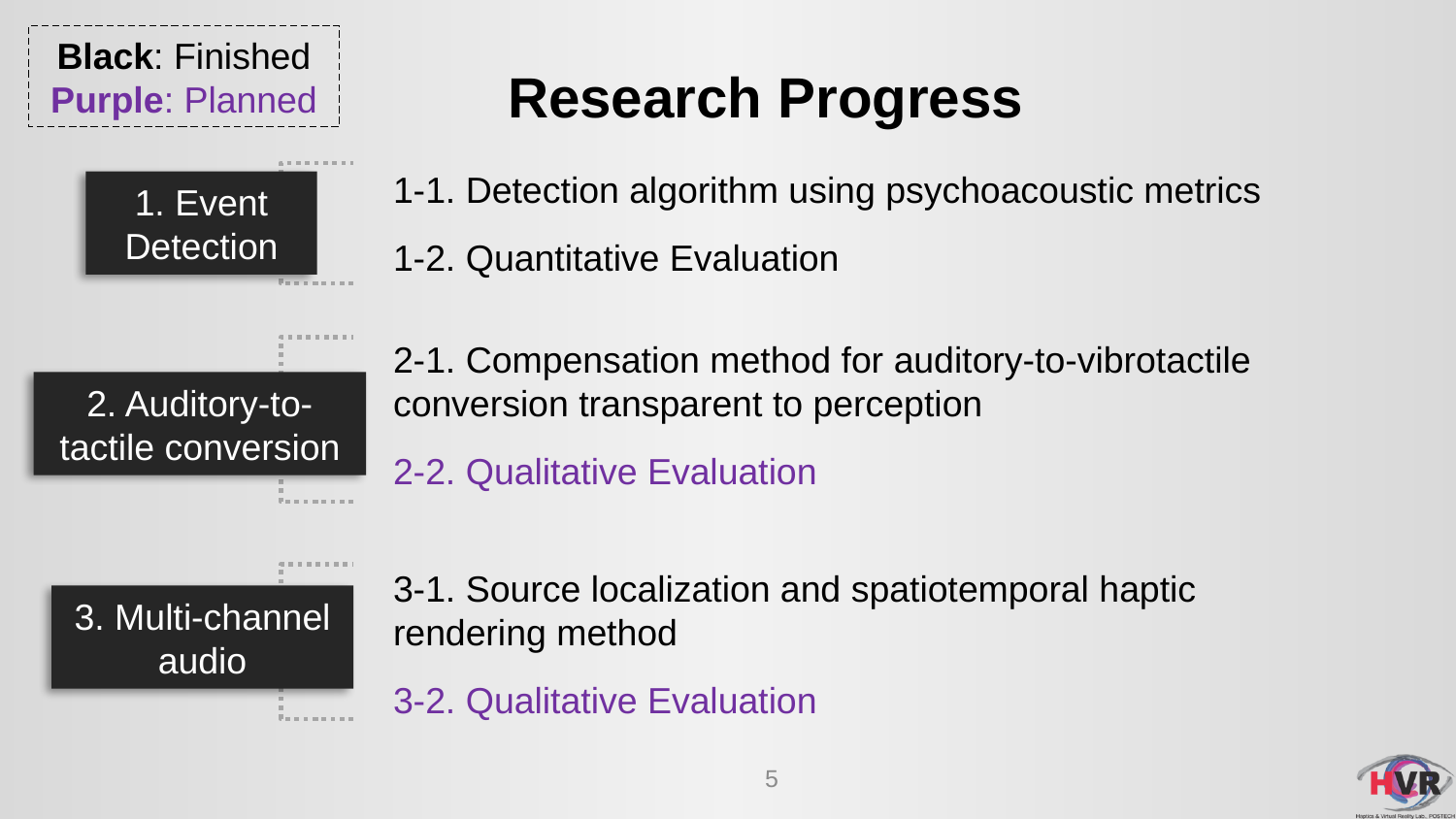

Black: Finished
Purple: Planned
Research Progress
1-1. Detection algorithm using psychoacoustic metrics

1-2. Quantitative Evaluation

1. Event Detection
2-1. Compensation method for auditory-to-vibrotactile conversion transparent to perception

2-2. Qualitative Evaluation

2. Auditory-to-tactile conversion
3-1. Source localization and spatiotemporal haptic rendering method

3-2. Qualitative Evaluation

3. Multi-channel audio
5